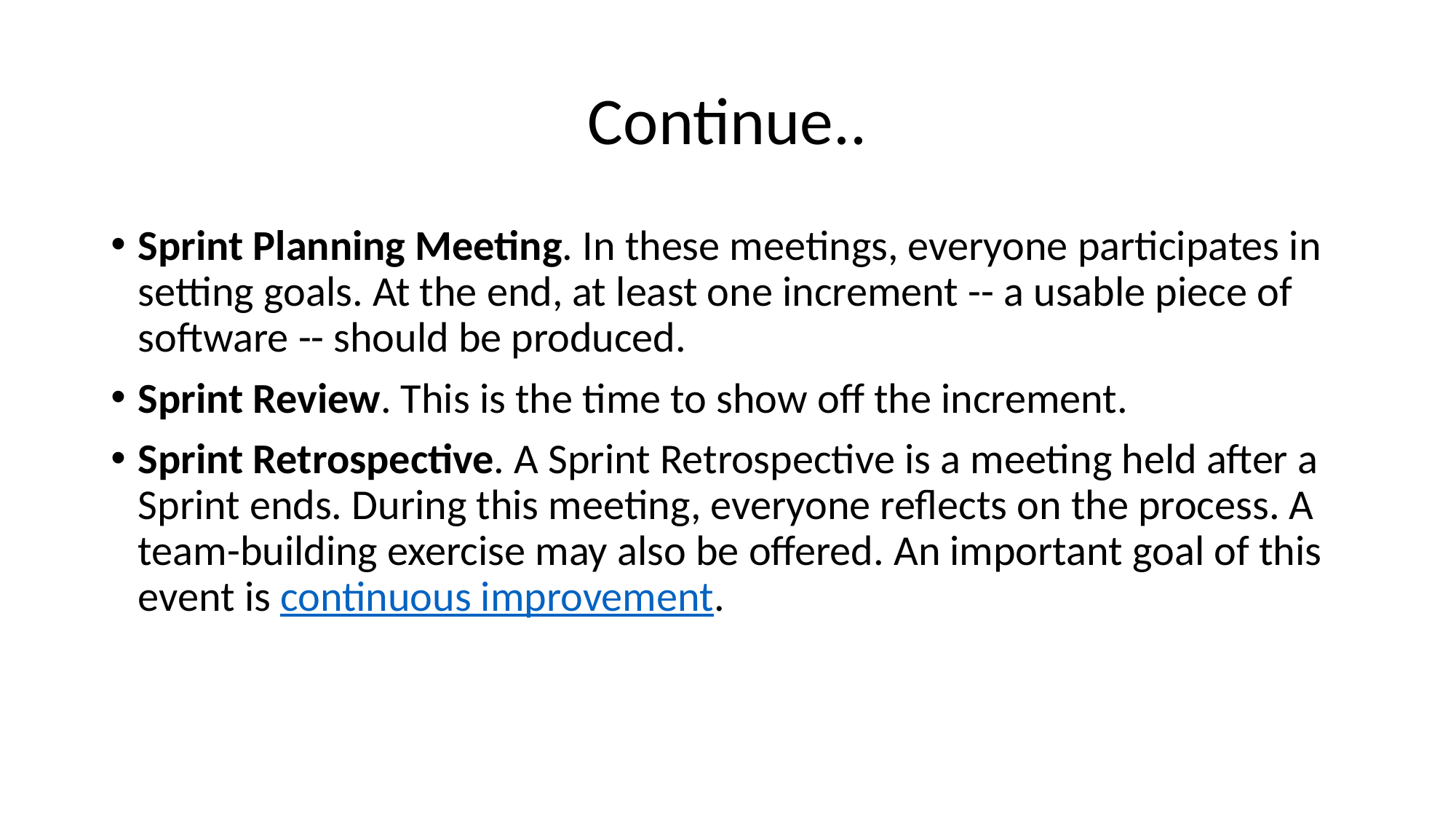

# Continue..
Sprint Planning Meeting. In these meetings, everyone participates in setting goals. At the end, at least one increment -- a usable piece of software -- should be produced.
Sprint Review. This is the time to show off the increment.
Sprint Retrospective. A Sprint Retrospective is a meeting held after a Sprint ends. During this meeting, everyone reflects on the process. A team-building exercise may also be offered. An important goal of this event is continuous improvement.